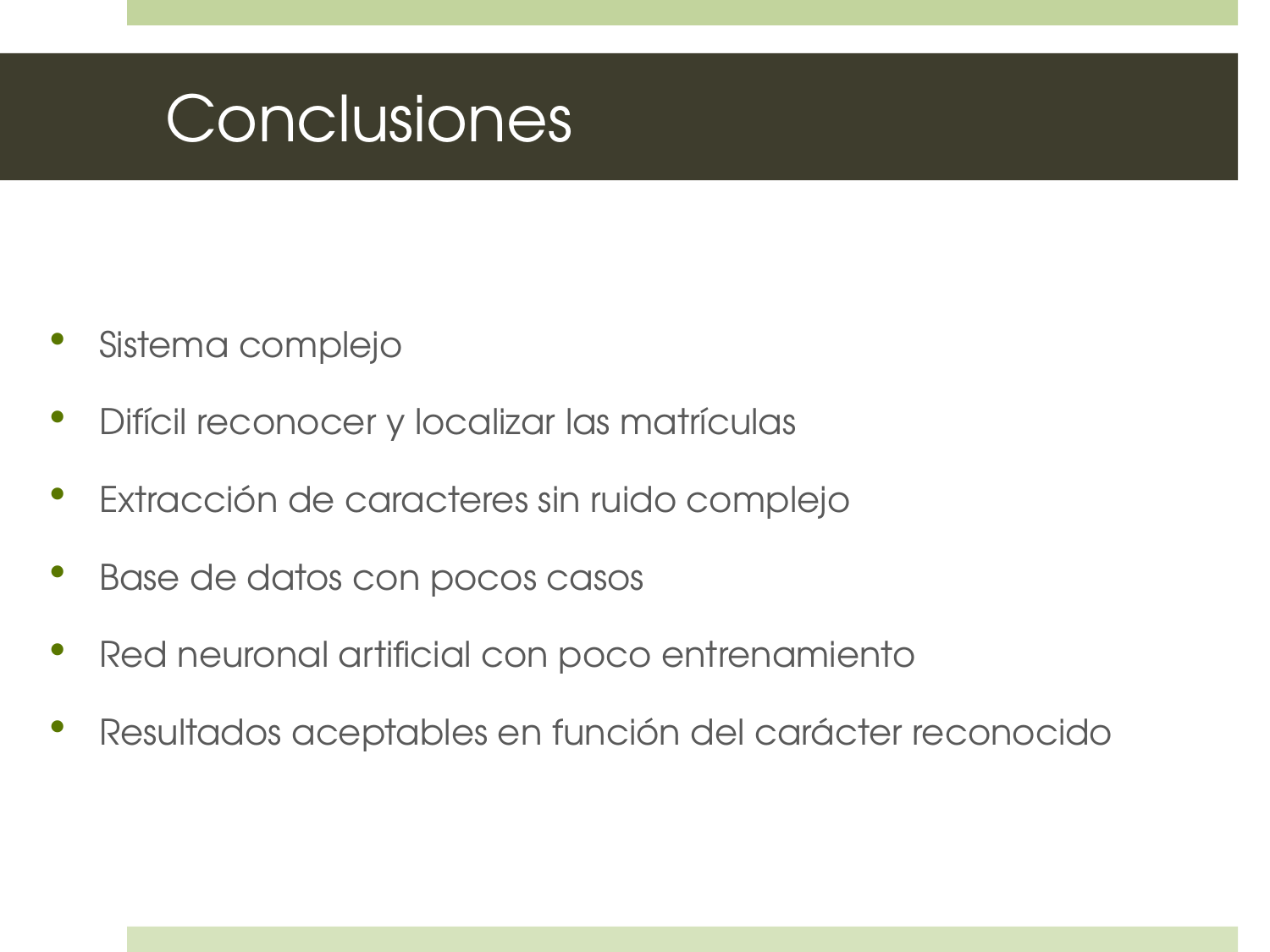

Conclusiones
Sistema complejo
Difícil reconocer y localizar las matrículas
Extracción de caracteres sin ruido complejo
Base de datos con pocos casos
Red neuronal artificial con poco entrenamiento
Resultados aceptables en función del carácter reconocido